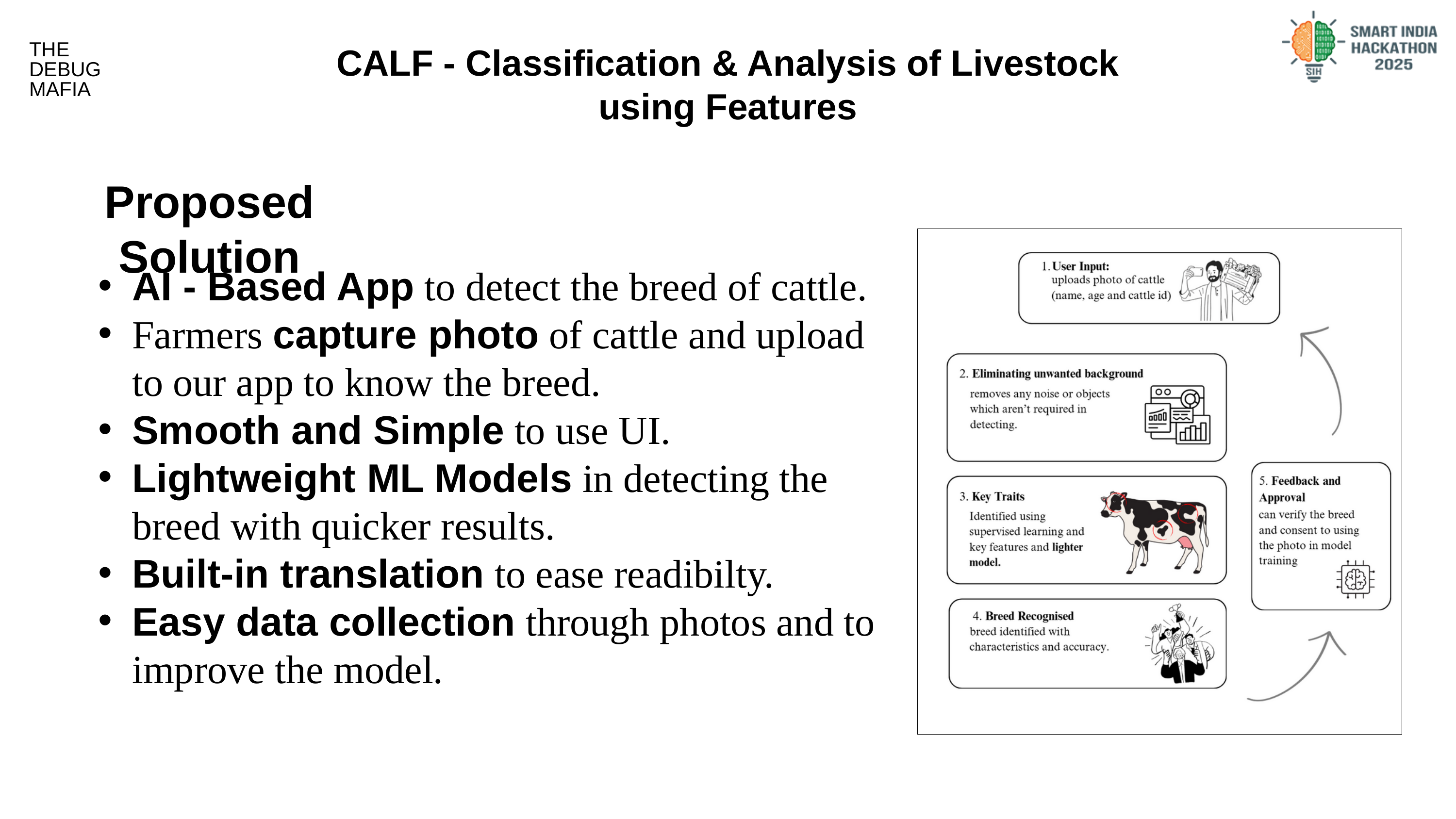

CALF - Classification & Analysis of Livestock using Features

THE
DEBUG
MAFIA
Proposed Solution

AI - Based App to detect the breed of cattle.
Farmers capture photo of cattle and upload to our app to know the breed.
Smooth and Simple to use UI.
Lightweight ML Models in detecting the breed with quicker results.
Built-in translation to ease readibilty.
Easy data collection through photos and to improve the model.